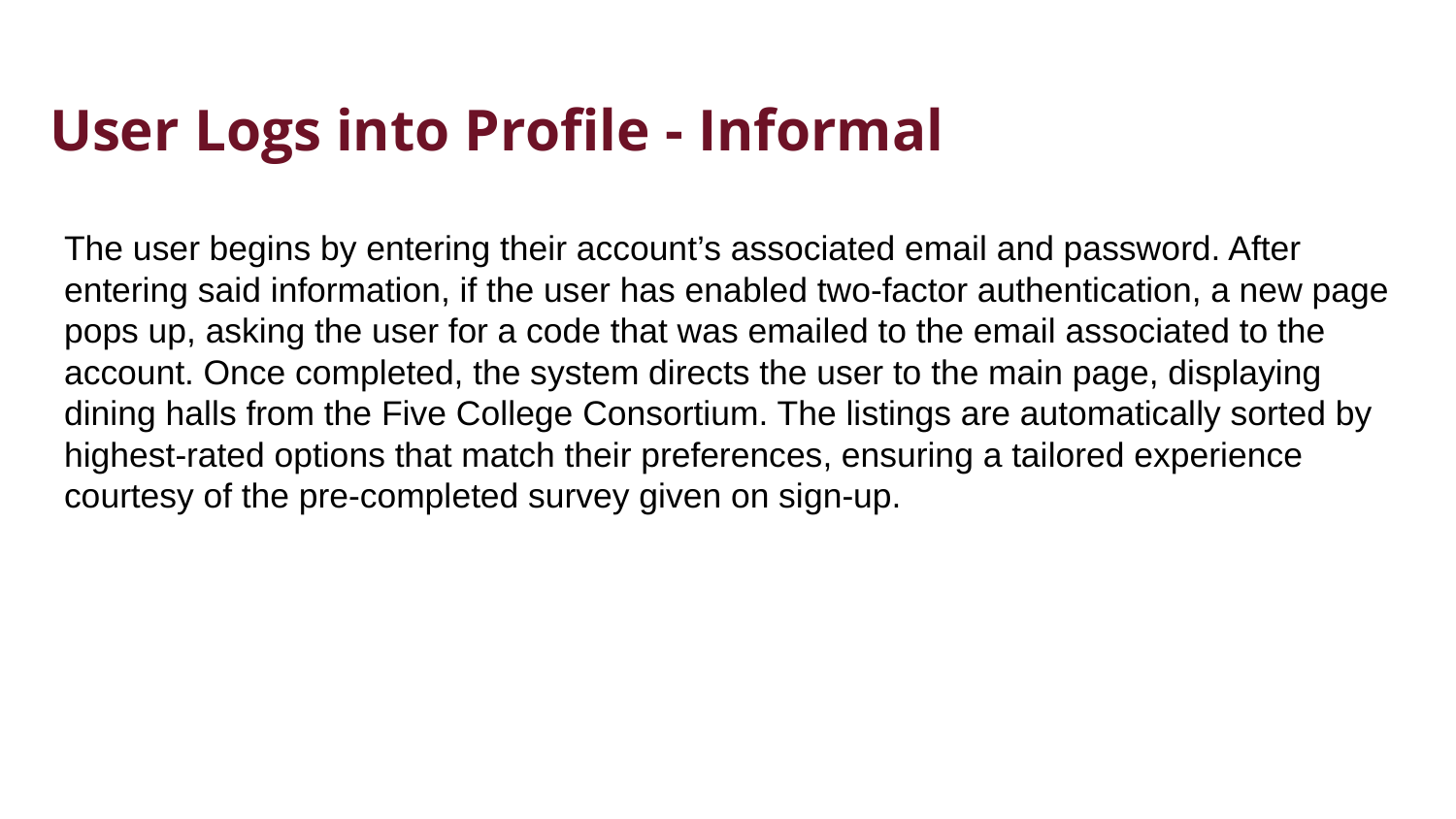

# User Logs into Profile - Informal
The user begins by entering their account’s associated email and password. After entering said information, if the user has enabled two-factor authentication, a new page pops up, asking the user for a code that was emailed to the email associated to the account. Once completed, the system directs the user to the main page, displaying dining halls from the Five College Consortium. The listings are automatically sorted by highest-rated options that match their preferences, ensuring a tailored experience courtesy of the pre-completed survey given on sign-up.